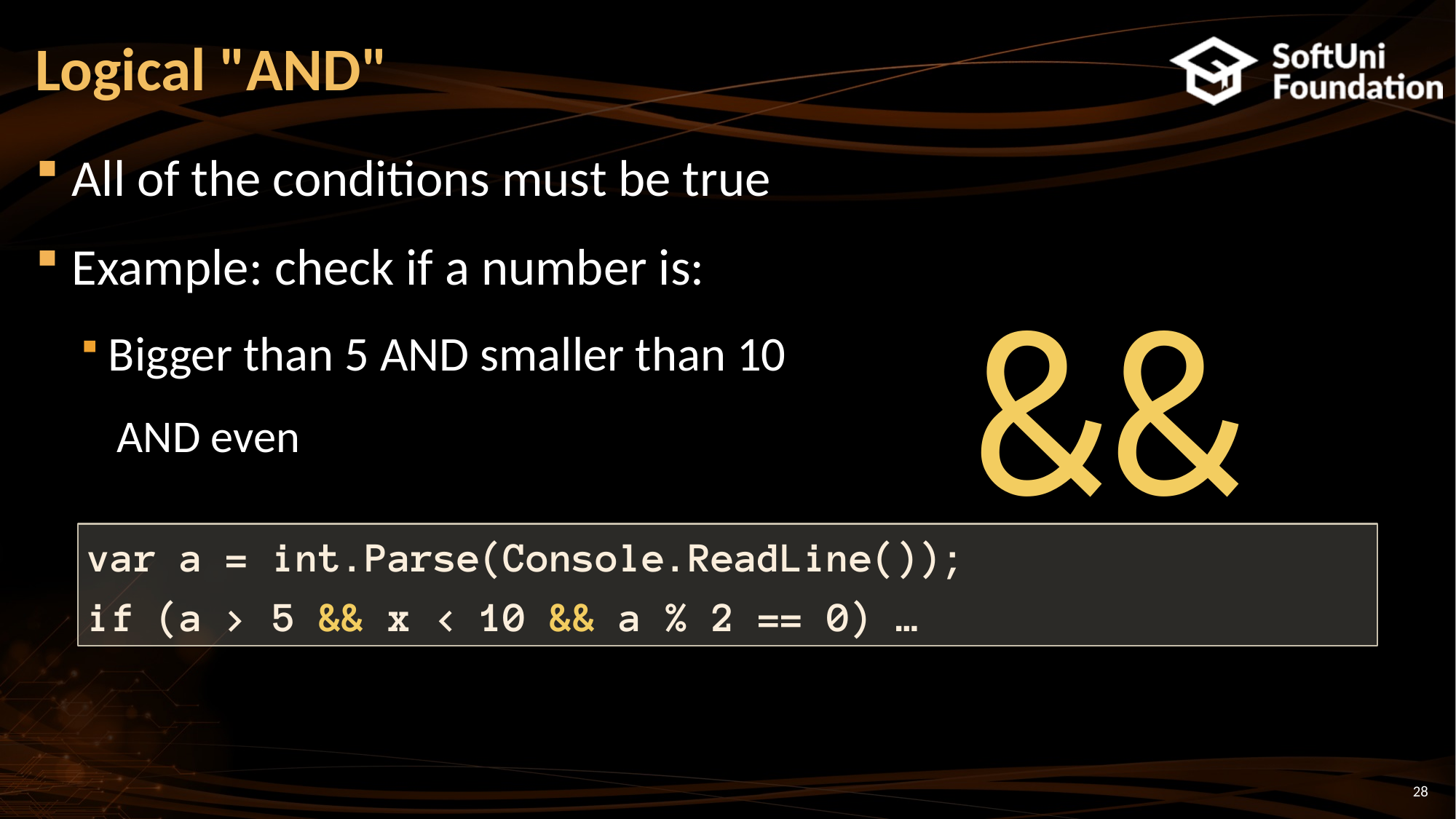

# Logical "AND"
All of the conditions must be true
Example: check if a number is:
Bigger than 5 AND smaller than 10
AND even
&&
var a = int.Parse(Console.ReadLine());
if (a > 5 && x < 10 && a % 2 == 0) …
28